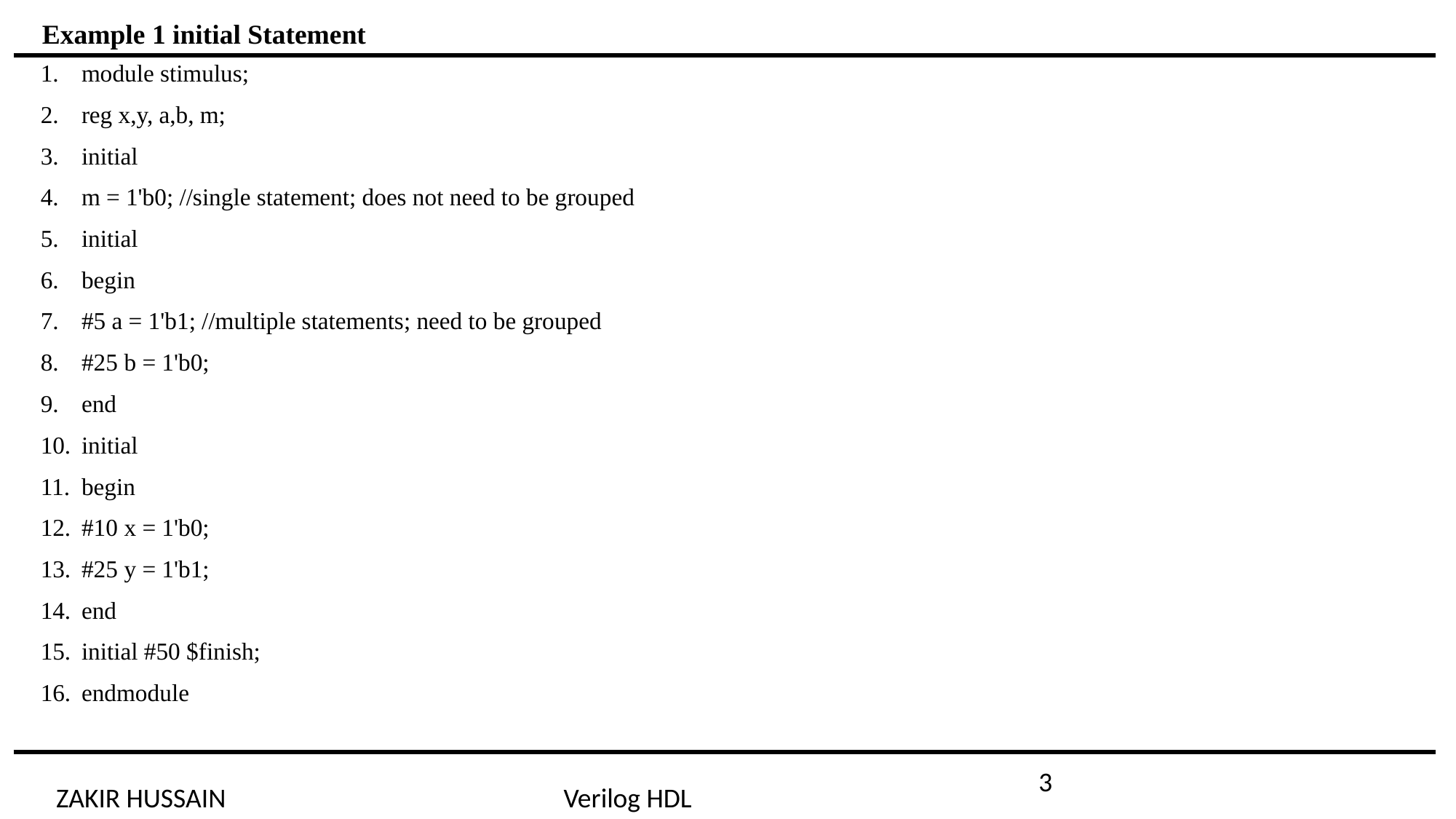

Example 1 initial Statement
module stimulus;
reg x,y, a,b, m;
initial
m = 1'b0; //single statement; does not need to be grouped
initial
begin
#5 a = 1'b1; //multiple statements; need to be grouped
#25 b = 1'b0;
end
initial
begin
#10 x = 1'b0;
#25 y = 1'b1;
end
initial #50 $finish;
endmodule
3